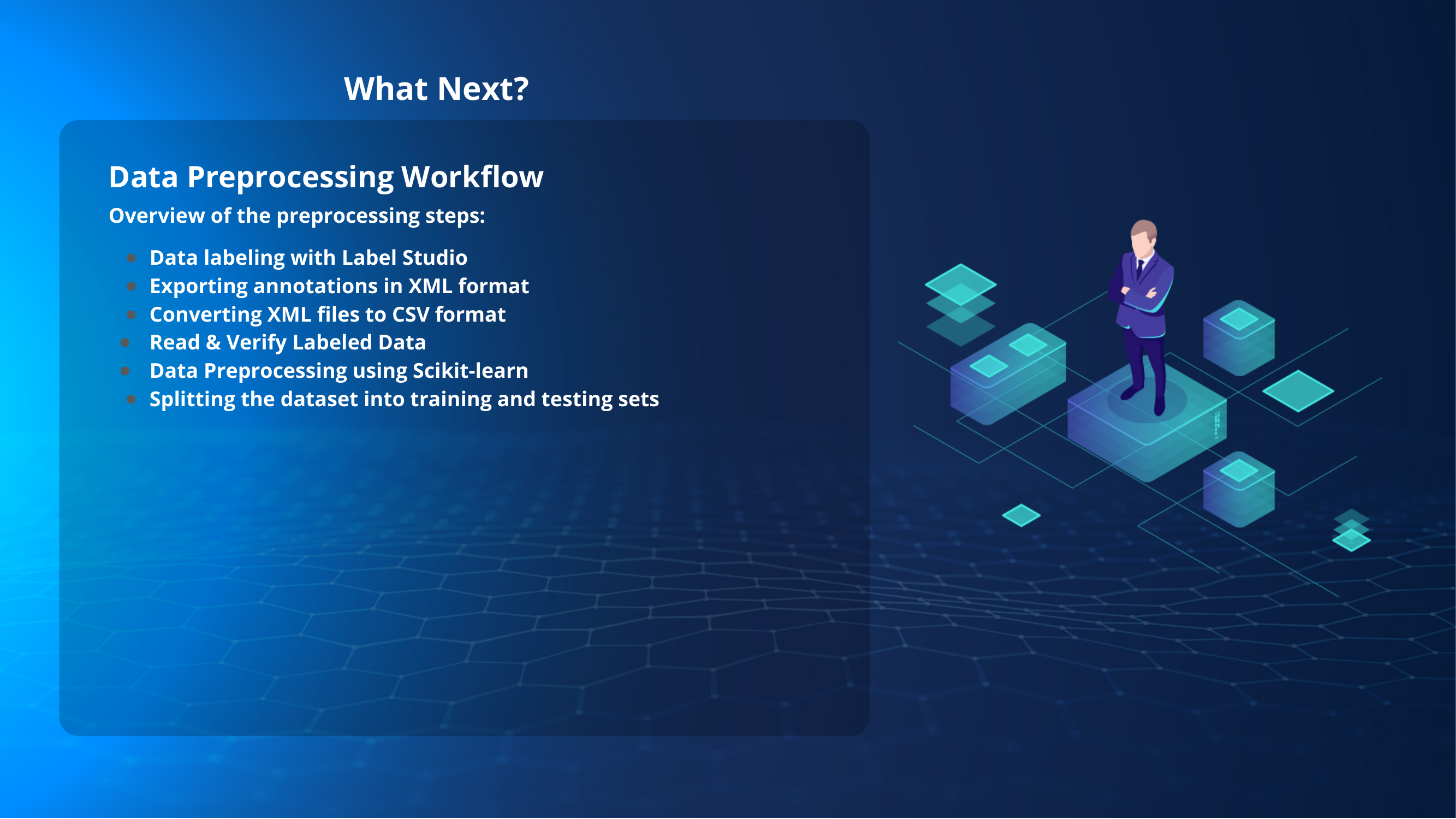

Data Preprocessing Workflow
Overview of the preprocessing steps:
Data labeling with Label Studio
Exporting annotations in XML format
Converting XML files to CSV format
Read & Verify Labeled Data
Data Preprocessing using Scikit-learn
Splitting the dataset into training and testing sets